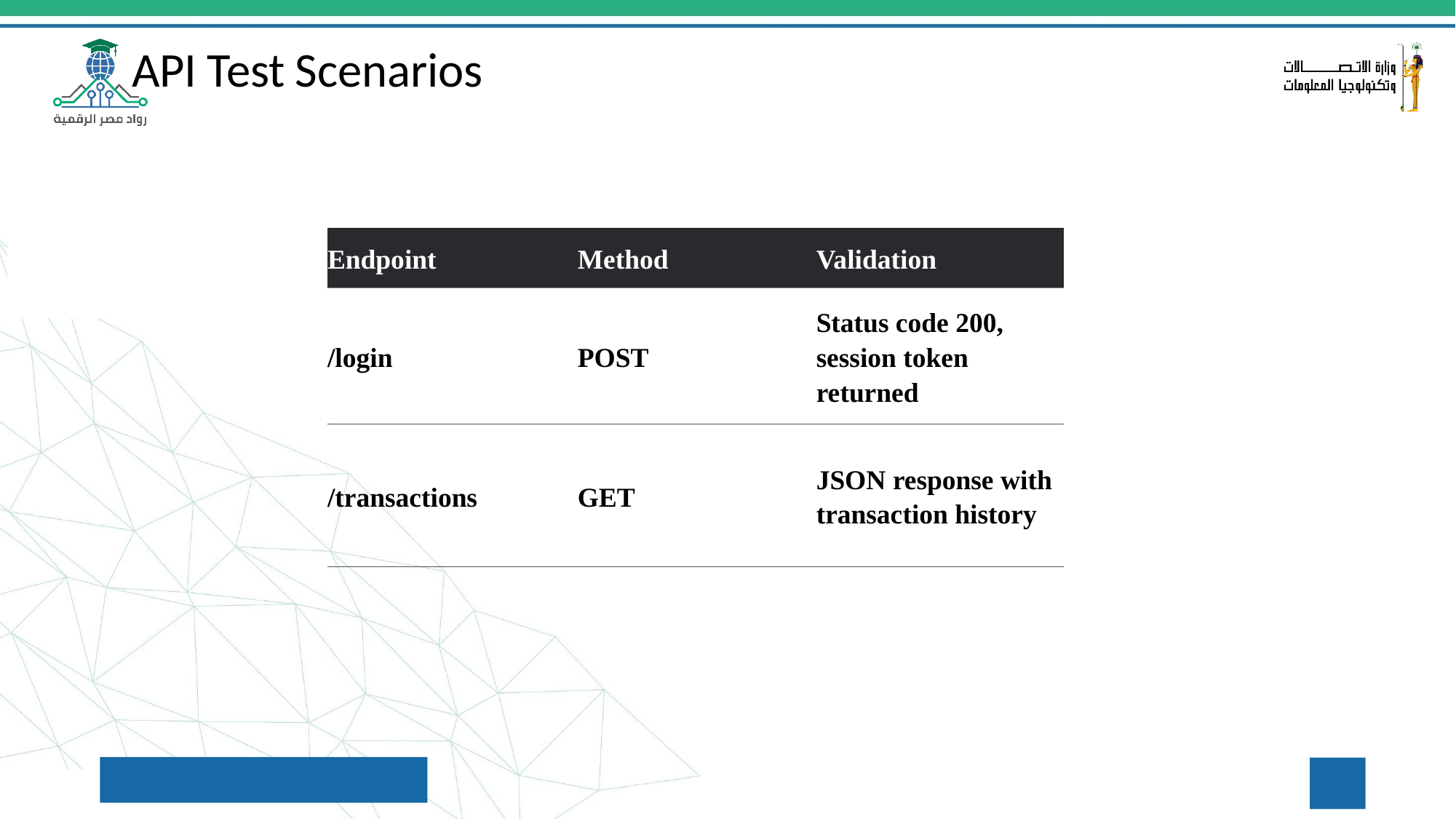

# API Test Scenarios
| Endpoint | Method | Validation |
| --- | --- | --- |
| /login | POST | Status code 200, session token returned |
| /transactions | GET | JSON response with transaction history |